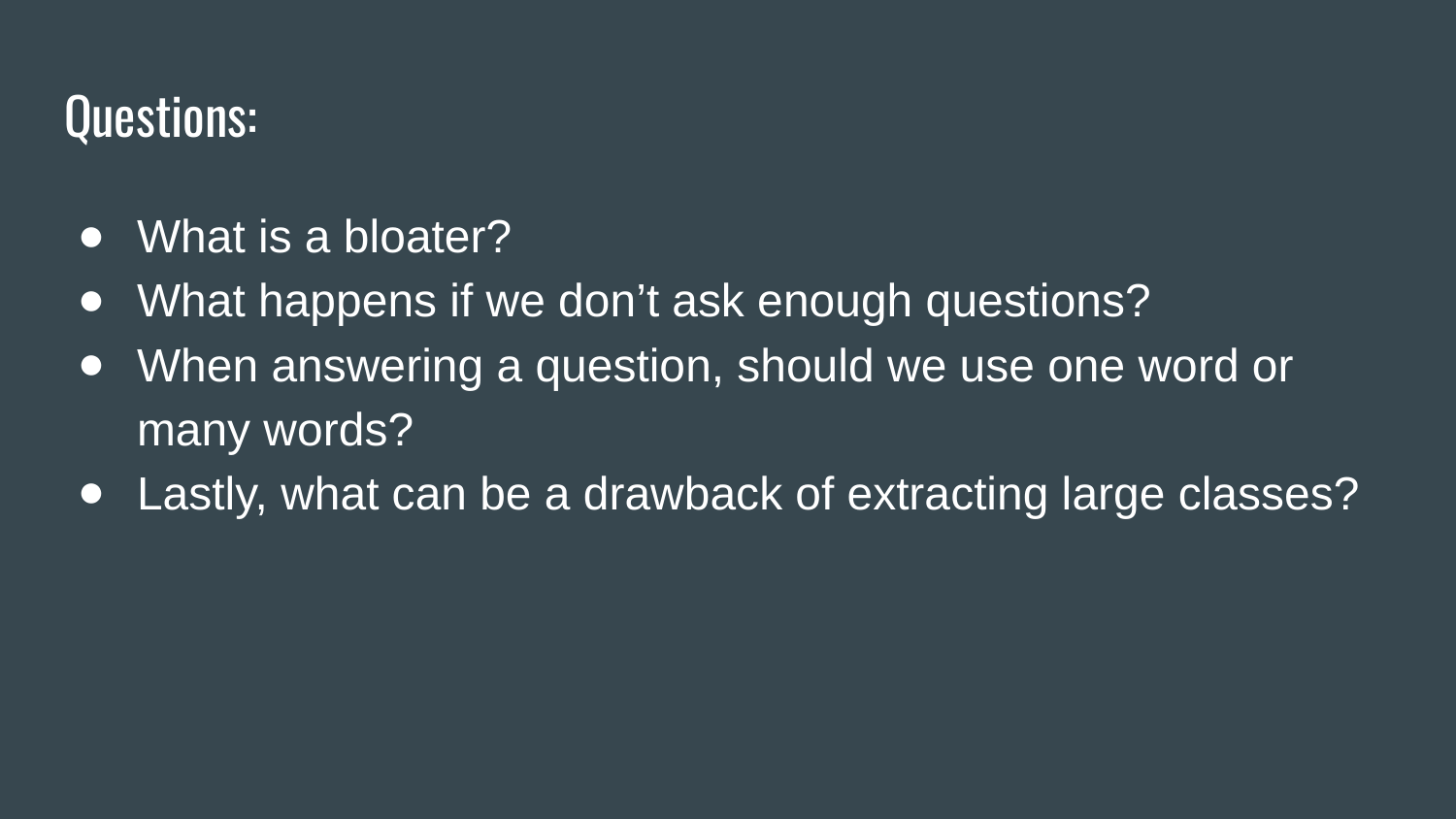

# Questions:
What is a bloater?
What happens if we don’t ask enough questions?
When answering a question, should we use one word or many words?
Lastly, what can be a drawback of extracting large classes?